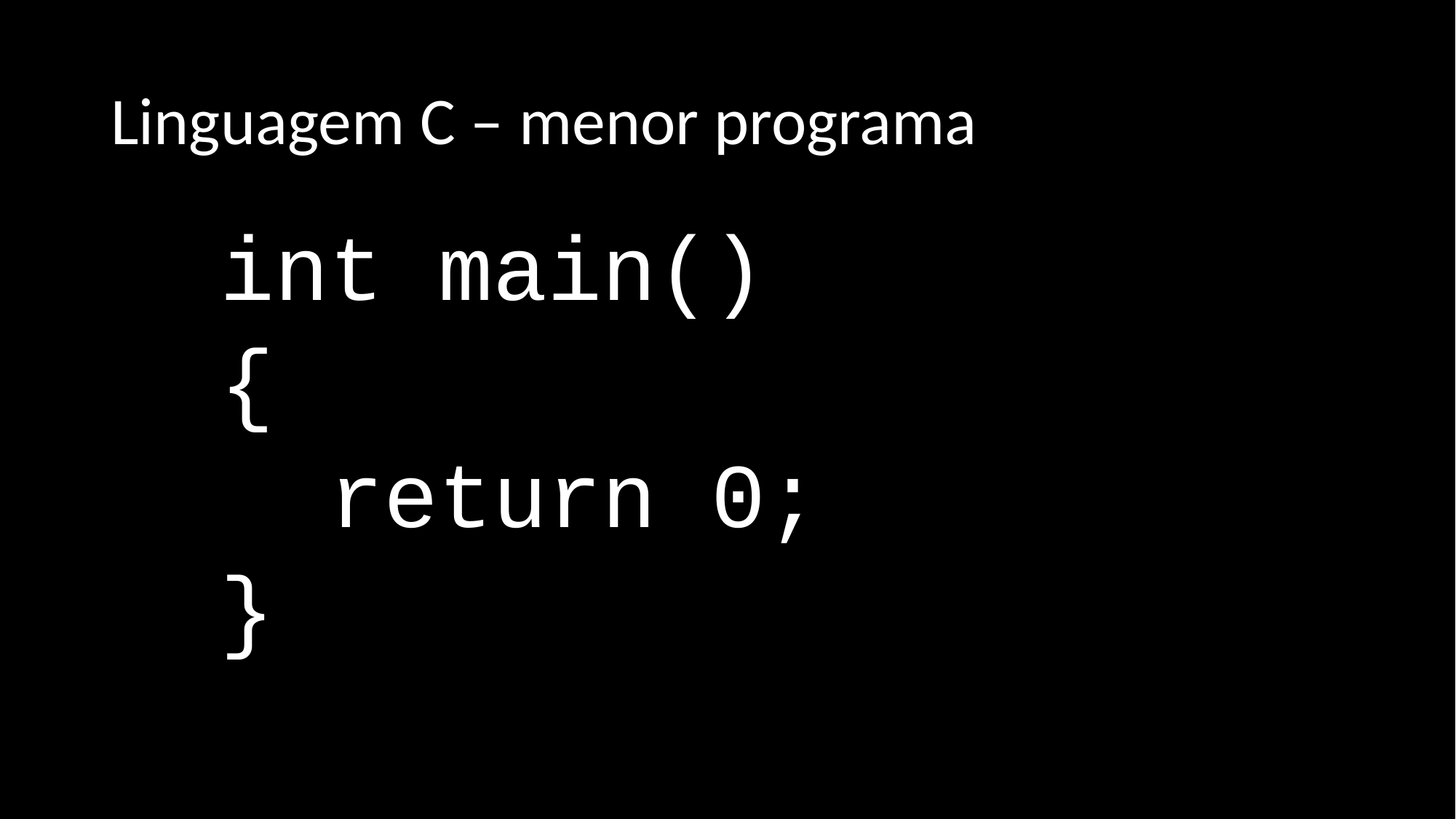

# Linguagem C – menor programa
	int main()
	{
		return 0;
	}